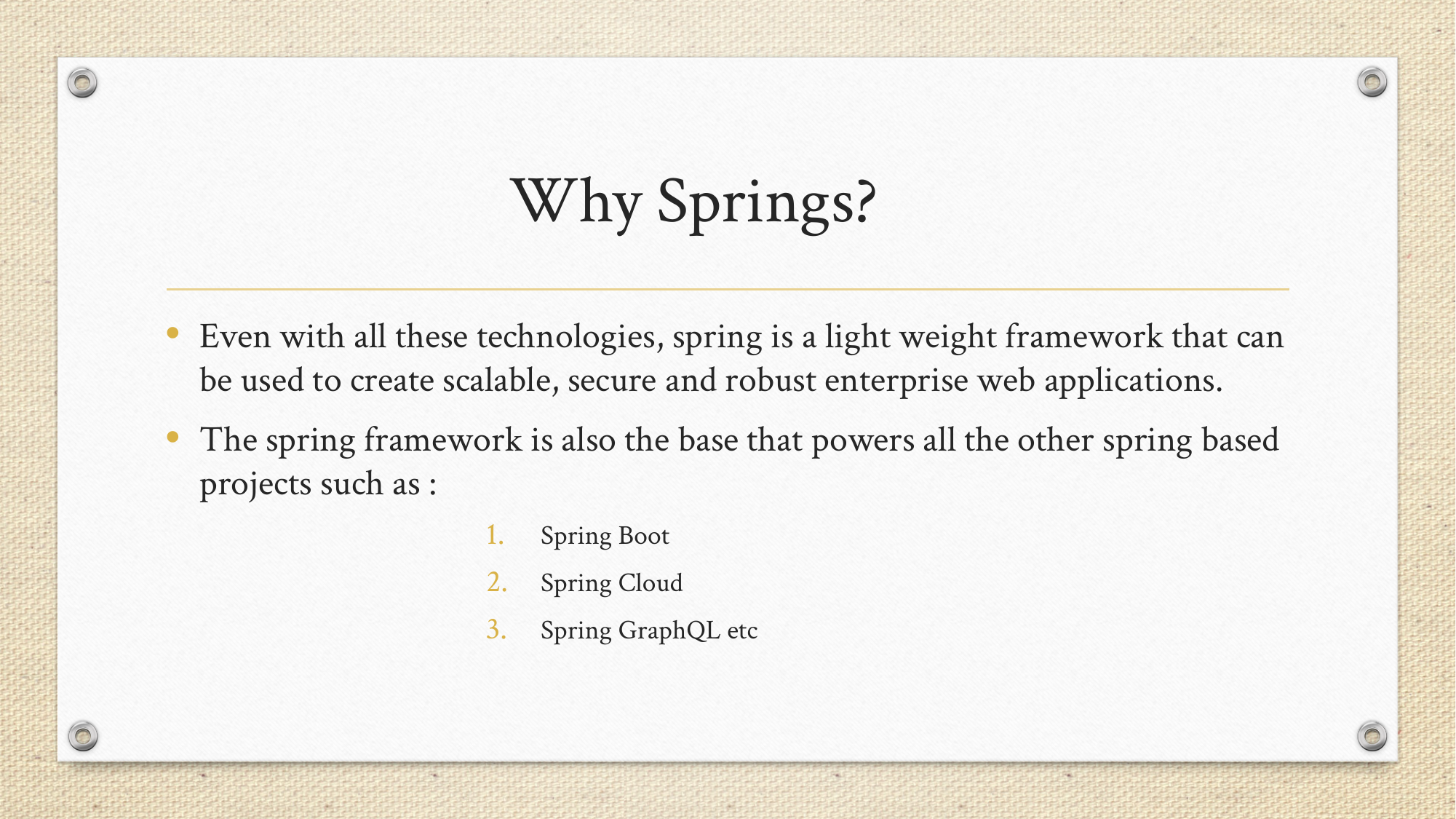

# Why Springs?
Even with all these technologies, spring is a light weight framework that can be used to create scalable, secure and robust enterprise web applications.
The spring framework is also the base that powers all the other spring based projects such as :
Spring Boot
Spring Cloud
Spring GraphQL etc